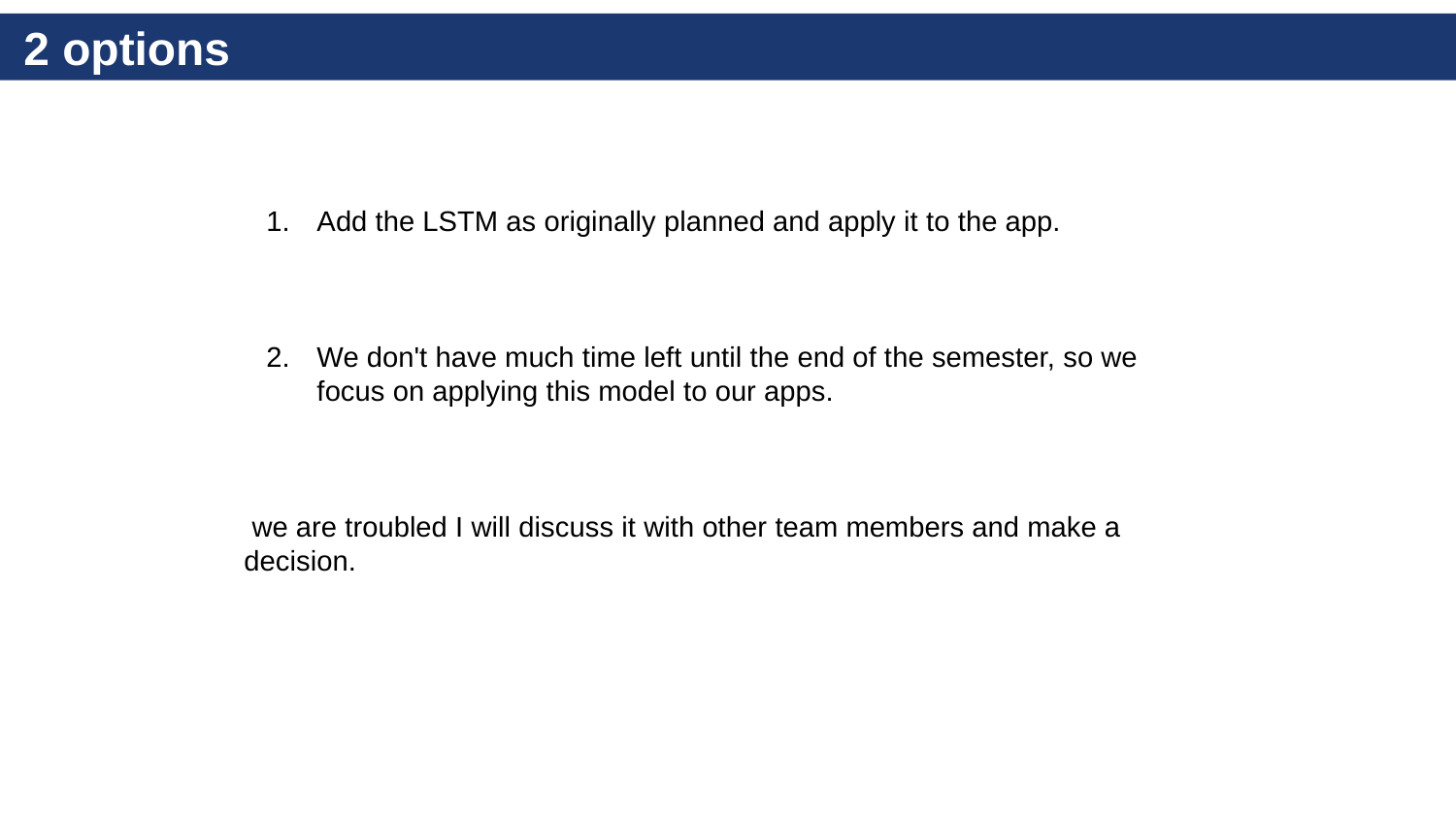

2 options
Add the LSTM as originally planned and apply it to the app.

We don't have much time left until the end of the semester, so we focus on applying this model to our apps.

 we are troubled I will discuss it with other team members and make a decision.